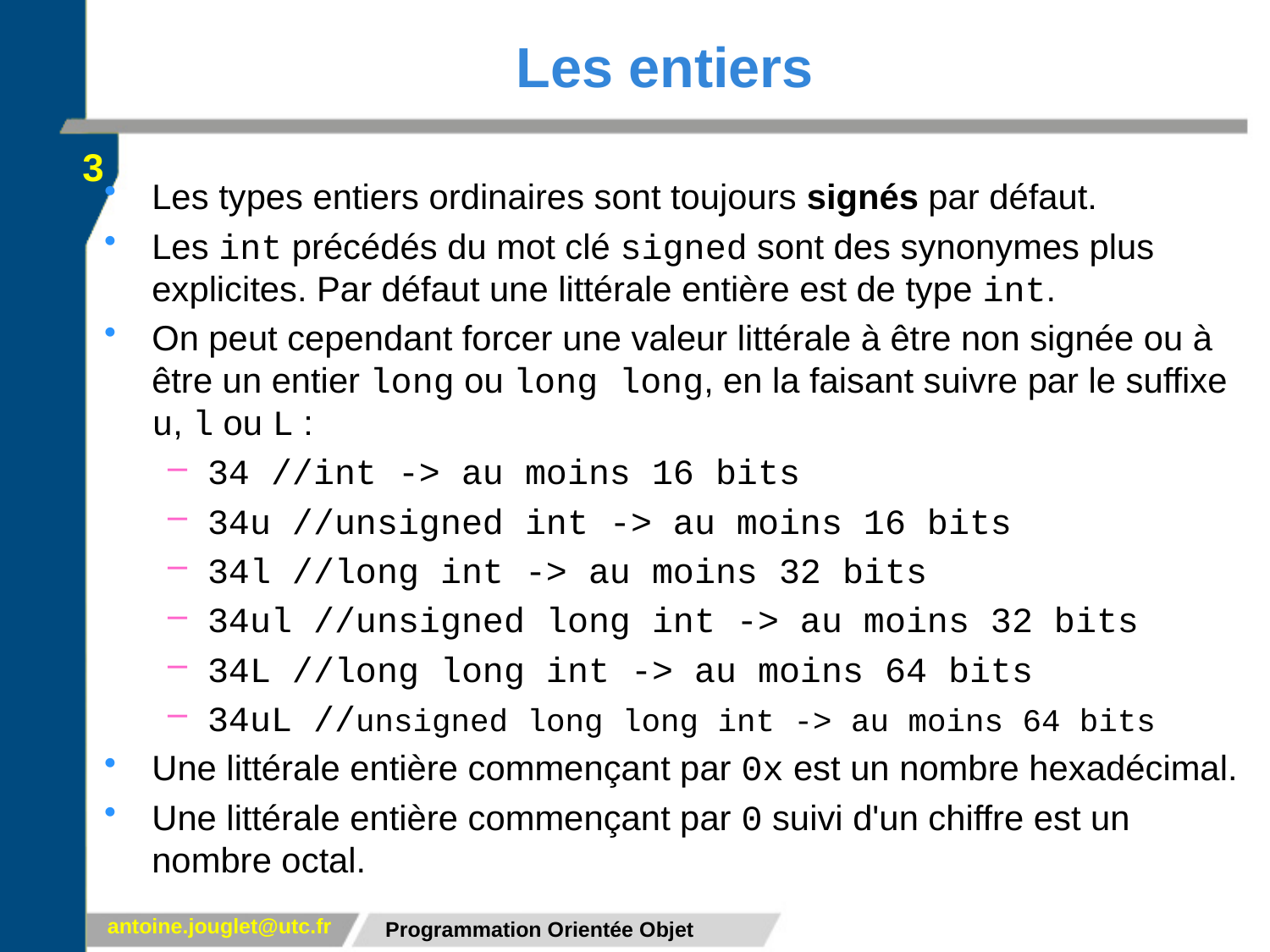

# Les entiers
3
Les types entiers ordinaires sont toujours signés par défaut.
Les int précédés du mot clé signed sont des synonymes plus explicites. Par défaut une littérale entière est de type int.
On peut cependant forcer une valeur littérale à être non signée ou à être un entier long ou long long, en la faisant suivre par le suffixe u, l ou L :
34 //int -> au moins 16 bits
34u //unsigned int -> au moins 16 bits
34l //long int -> au moins 32 bits
34ul //unsigned long int -> au moins 32 bits
34L //long long int -> au moins 64 bits
34uL //unsigned long long int -> au moins 64 bits
Une littérale entière commençant par 0x est un nombre hexadécimal.
Une littérale entière commençant par 0 suivi d'un chiffre est un nombre octal.